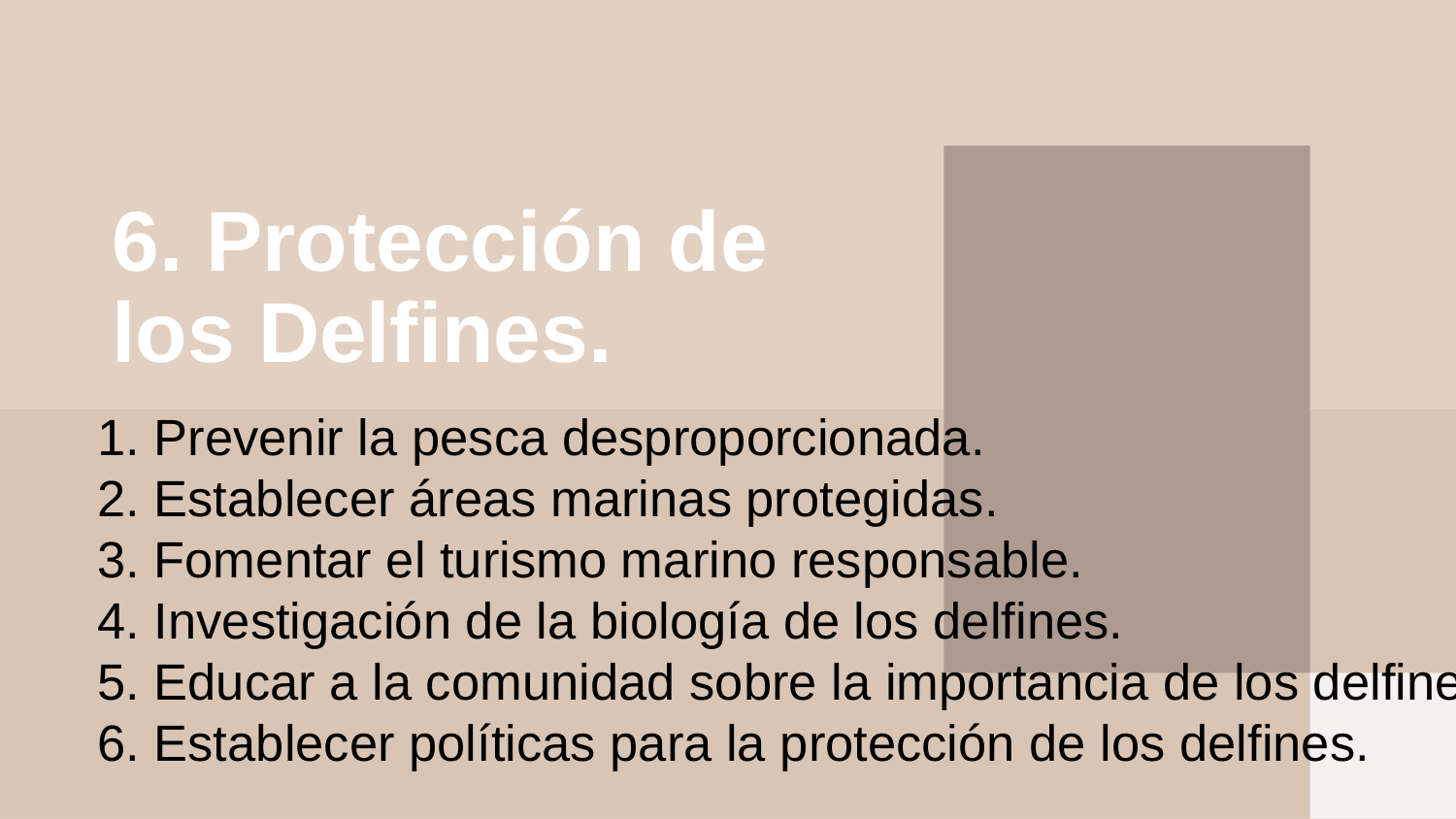

# 6. Protección de los Delfines.

1. Prevenir la pesca desproporcionada.
2. Establecer áreas marinas protegidas.
3. Fomentar el turismo marino responsable.
4. Investigación de la biología de los delfines.
5. Educar a la comunidad sobre la importancia de los delfines.
6. Establecer políticas para la protección de los delfines.